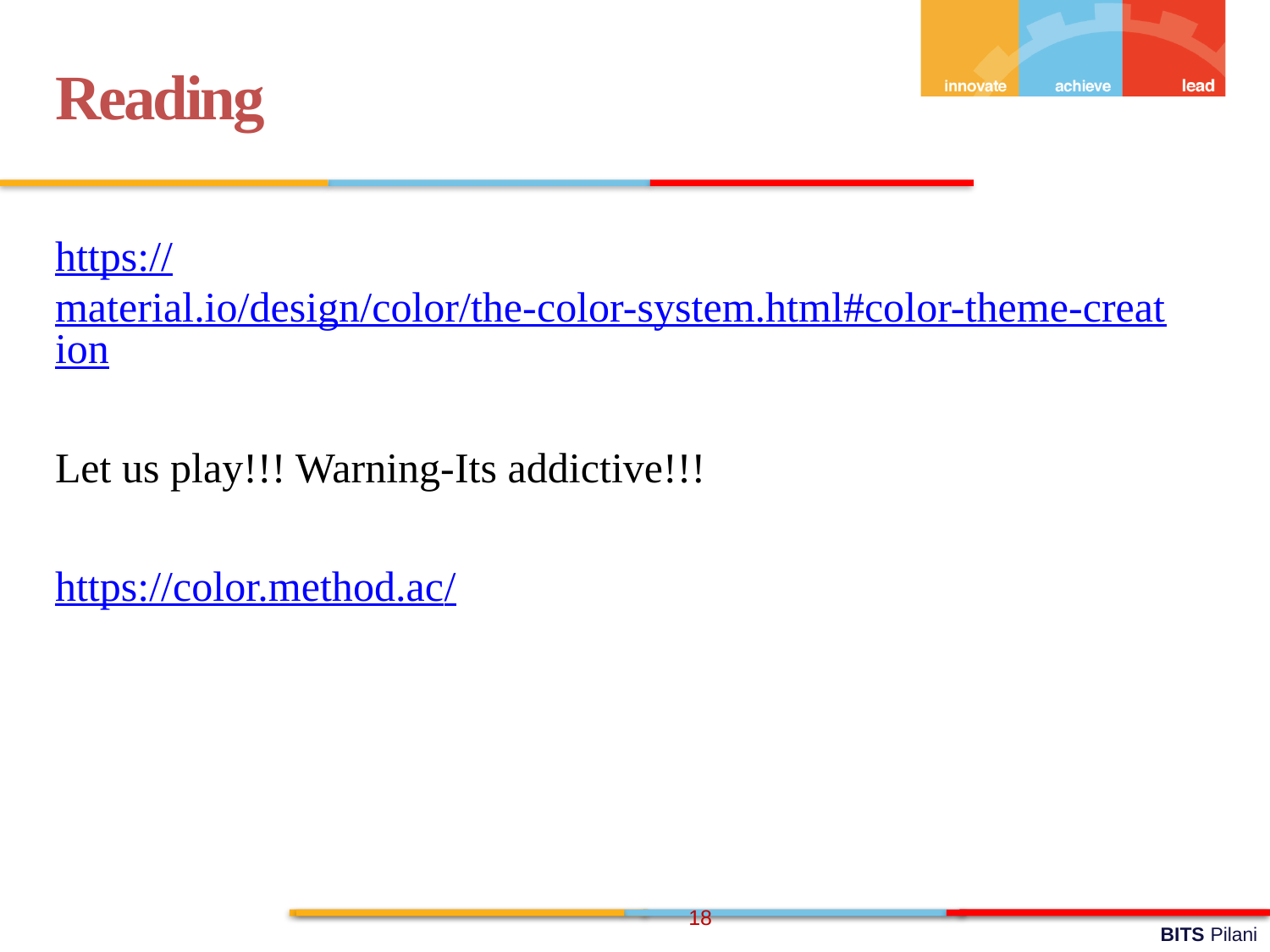

Reading
https://material.io/design/color/the-color-system.html#color-theme-creation

Let us play!!! Warning-Its addictive!!!

https://color.method.ac/

18